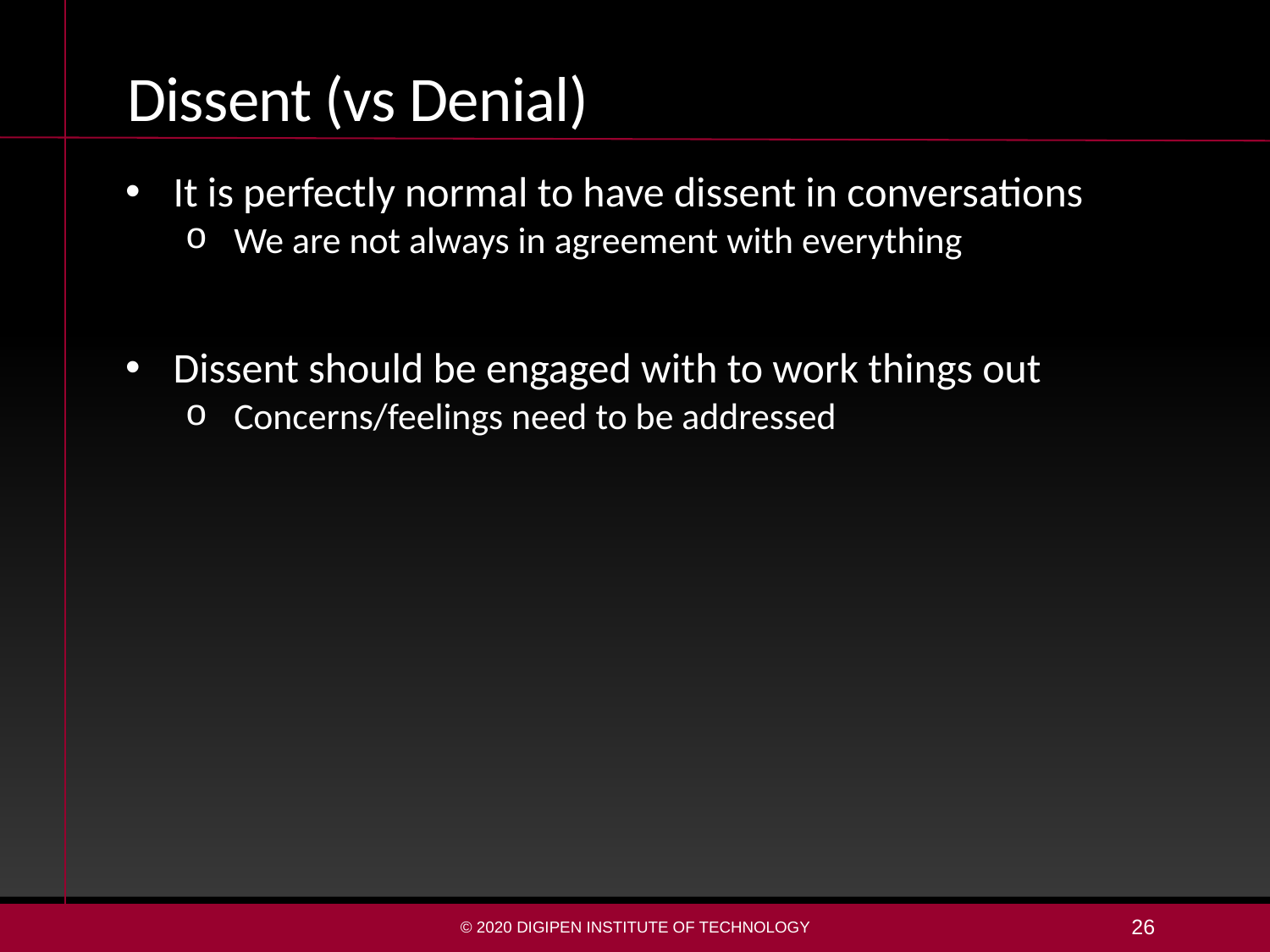

# Dissent (vs Denial)
It is perfectly normal to have dissent in conversations
We are not always in agreement with everything

Dissent should be engaged with to work things out
Concerns/feelings need to be addressed

© 2020 DigiPen Institute of Technology
26